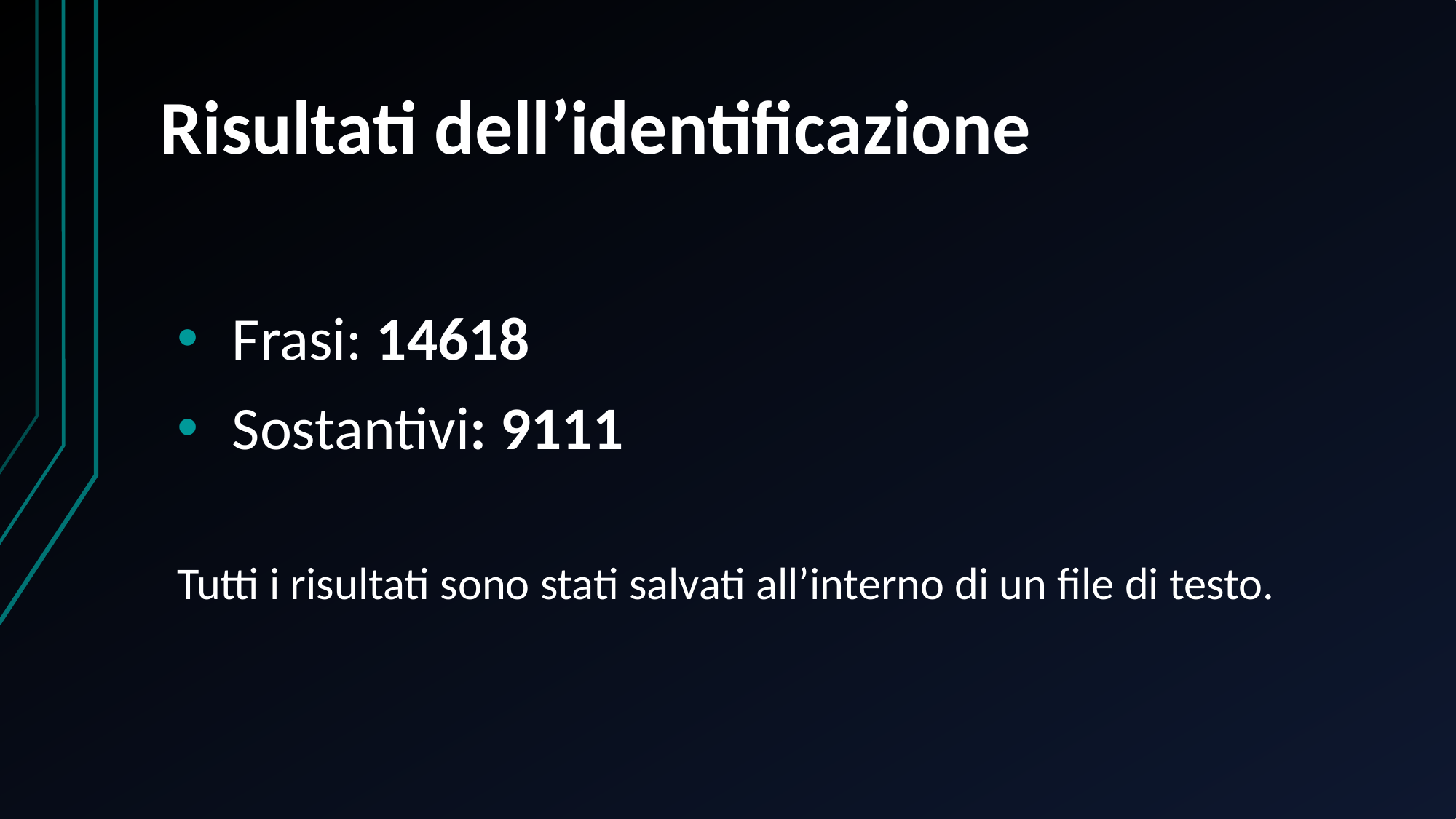

# Risultati dell’identificazione

Frasi: 14618
Sostantivi: 9111

Tutti i risultati sono stati salvati all’interno di un file di testo.